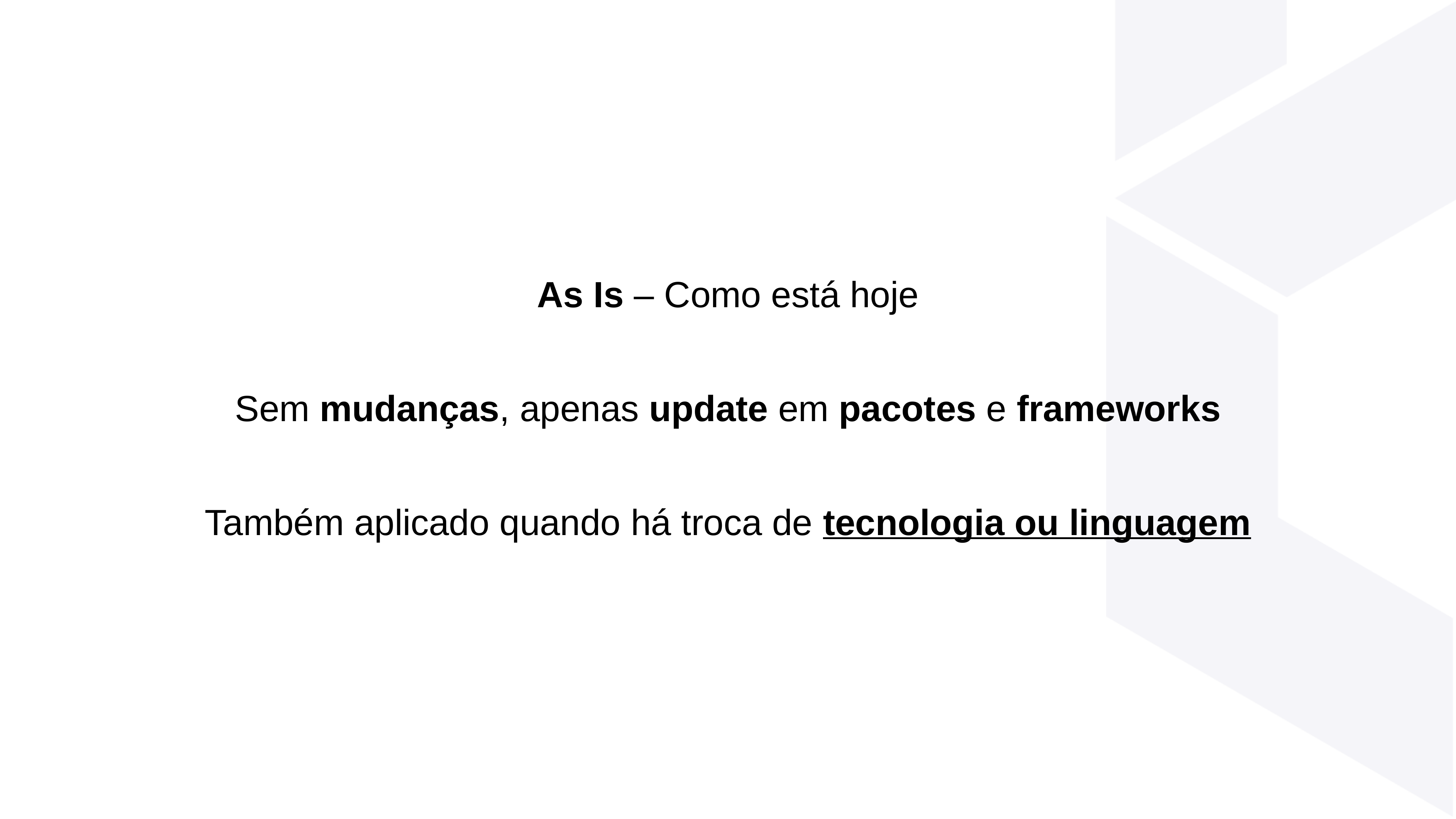

As Is – Como está hoje
Sem mudanças, apenas update em pacotes e frameworks
Também aplicado quando há troca de tecnologia ou linguagem